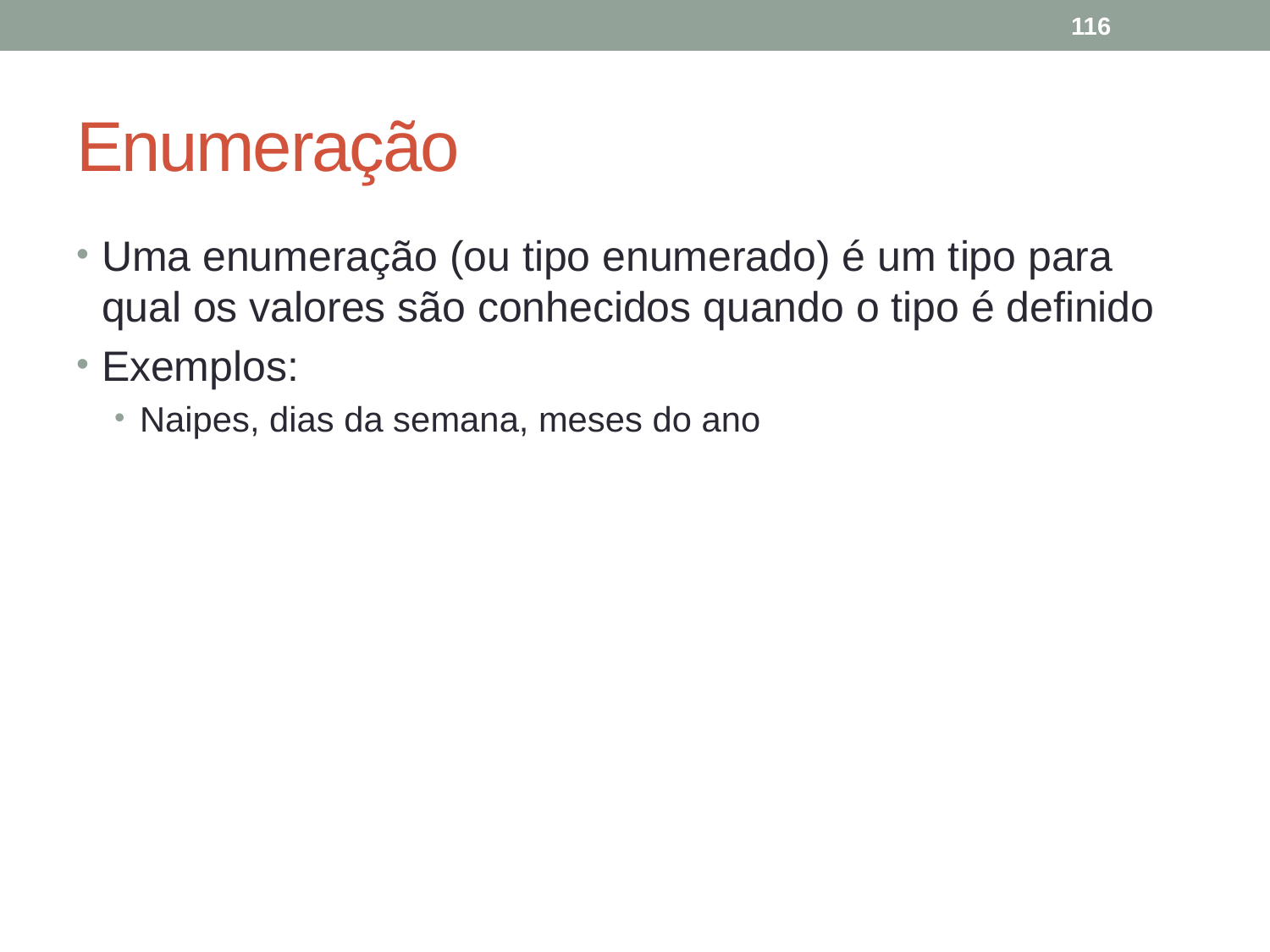

116
# Enumeração
Uma enumeração (ou tipo enumerado) é um tipo para qual os valores são conhecidos quando o tipo é definido
Exemplos:
Naipes, dias da semana, meses do ano